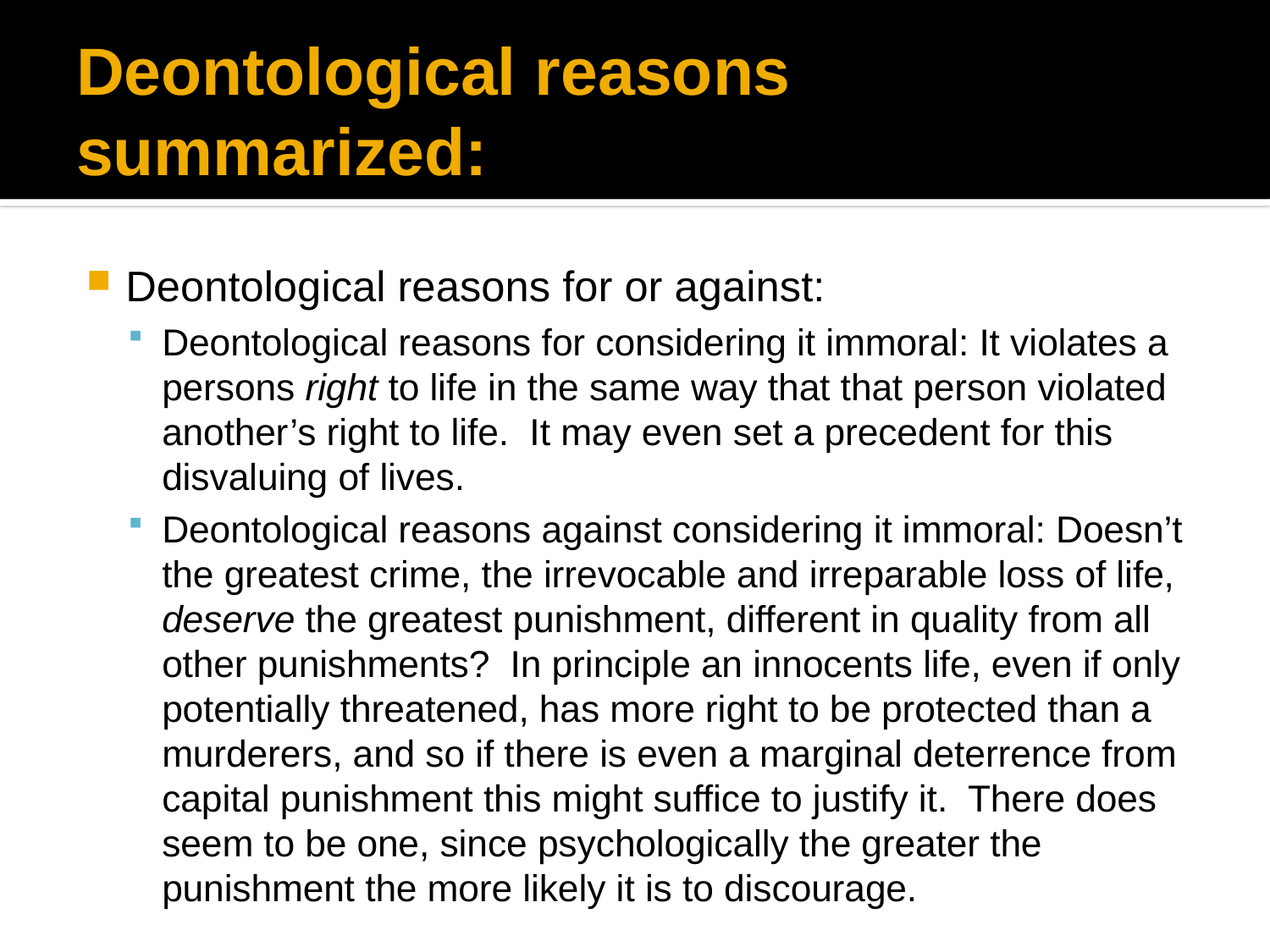

# Deontological reasons summarized:
Deontological reasons for or against:
Deontological reasons for considering it immoral: It violates a persons right to life in the same way that that person violated another’s right to life.  It may even set a precedent for this disvaluing of lives.
Deontological reasons against considering it immoral: Doesn’t the greatest crime, the irrevocable and irreparable loss of life, deserve the greatest punishment, different in quality from all other punishments?  In principle an innocents life, even if only potentially threatened, has more right to be protected than a murderers, and so if there is even a marginal deterrence from capital punishment this might suffice to justify it.  There does seem to be one, since psychologically the greater the punishment the more likely it is to discourage.